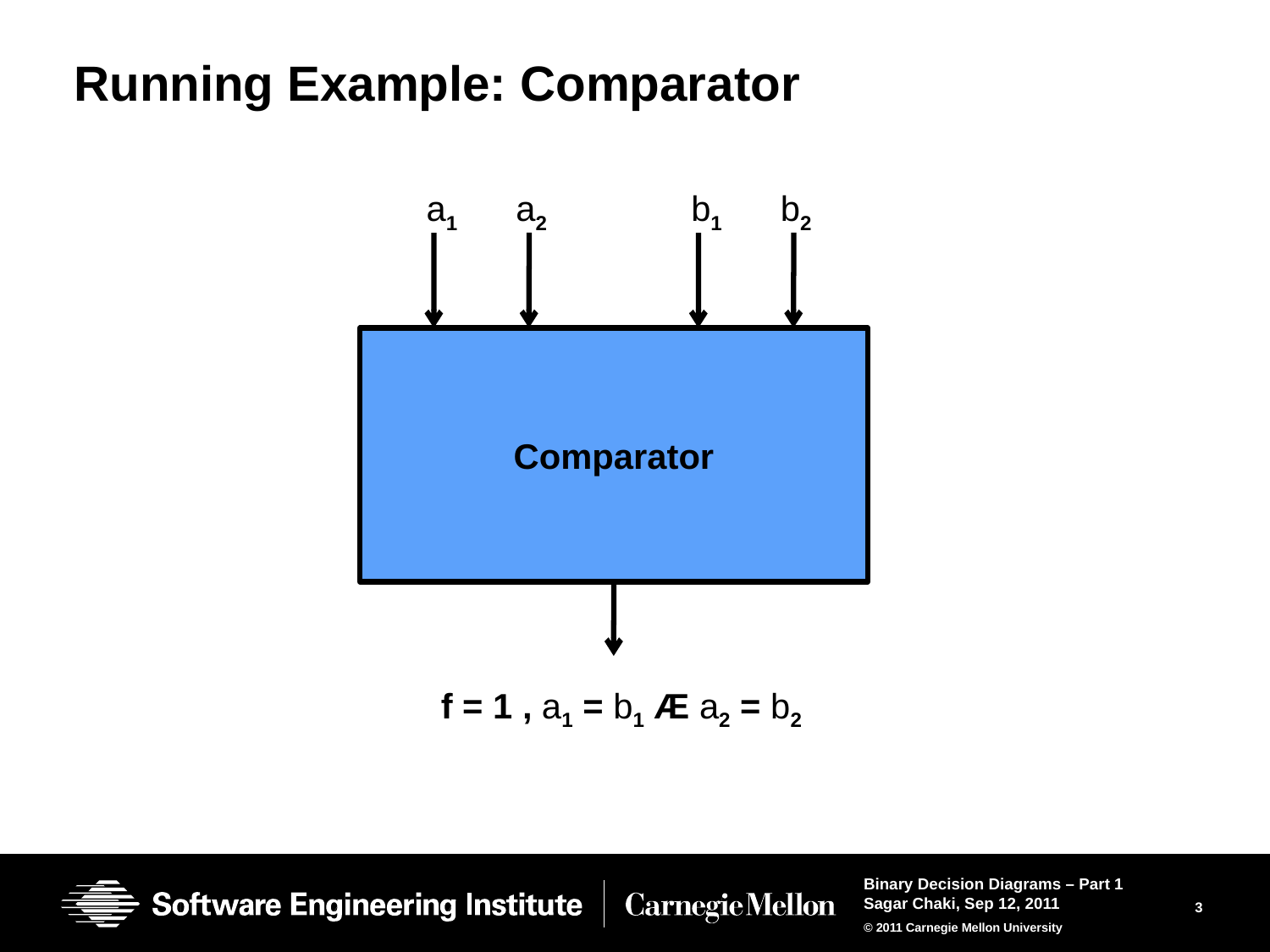

# Running Example: Comparator
a1
a2
b1
b2
Comparator
f = 1 , a1 = b1 Æ a2 = b2